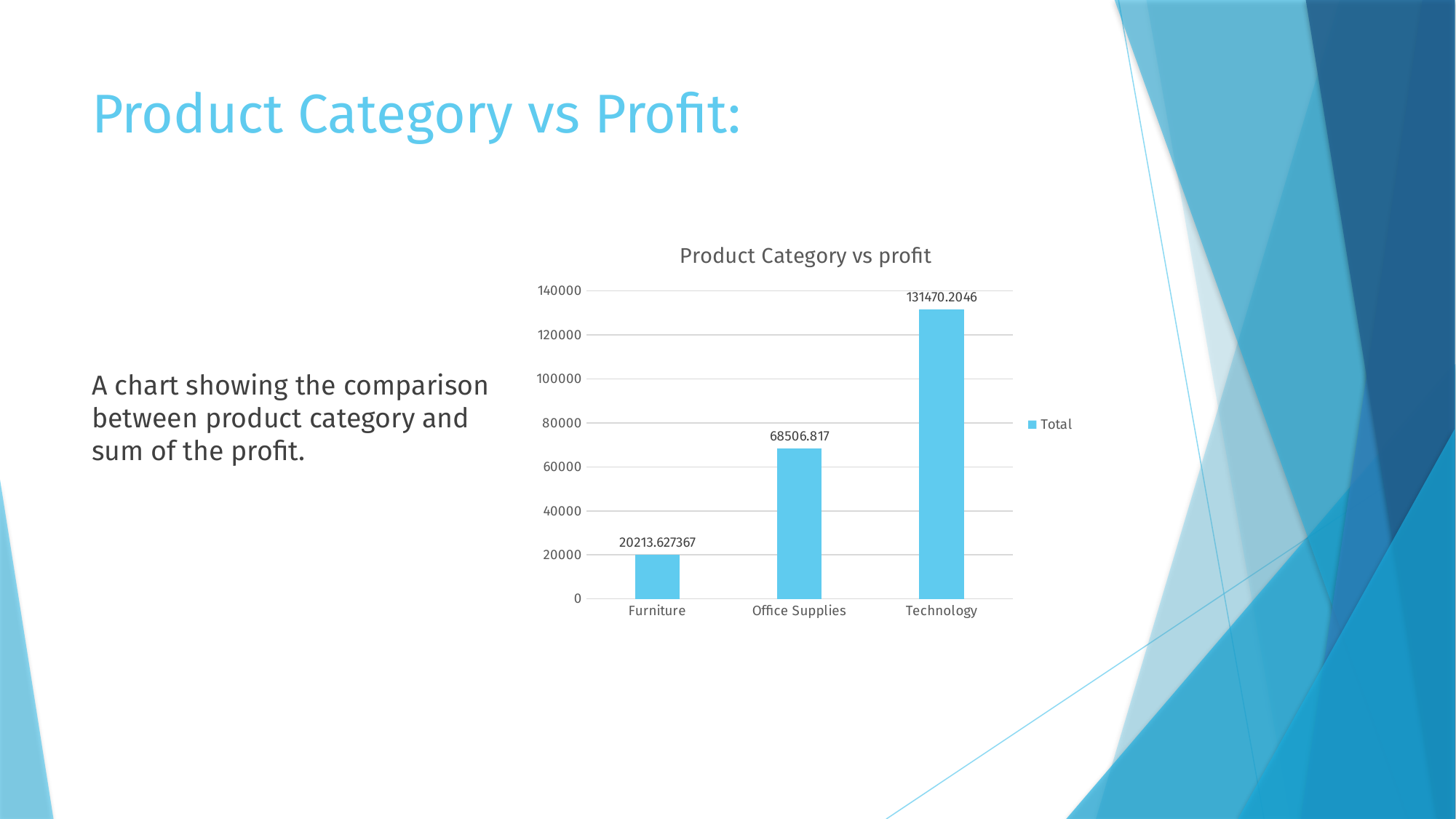

# Product Category vs Profit:

### Chart: Product Category vs profit

| Category | Total |
|---|---|
| Furniture | 20213.627367000005 |
| Office Supplies | 68506.817 |
| Technology | 131470.20460000006 |
A chart showing the comparison between product category and sum of the profit.